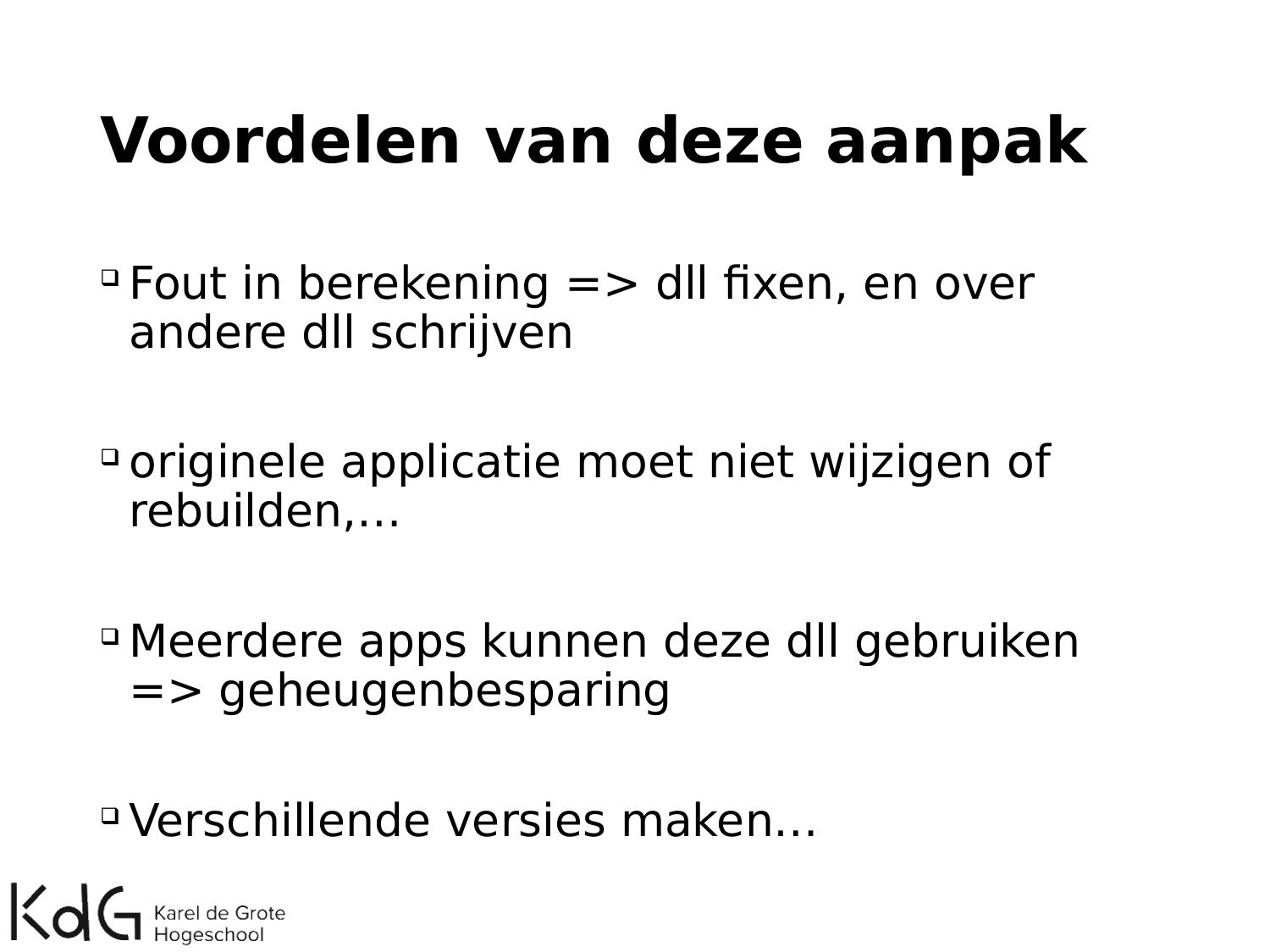

# Voordelen van deze aanpak
Fout in berekening => dll fixen, en over andere dll schrijven

originele applicatie moet niet wijzigen of rebuilden,…

Meerdere apps kunnen deze dll gebruiken => geheugenbesparing

Verschillende versies maken…